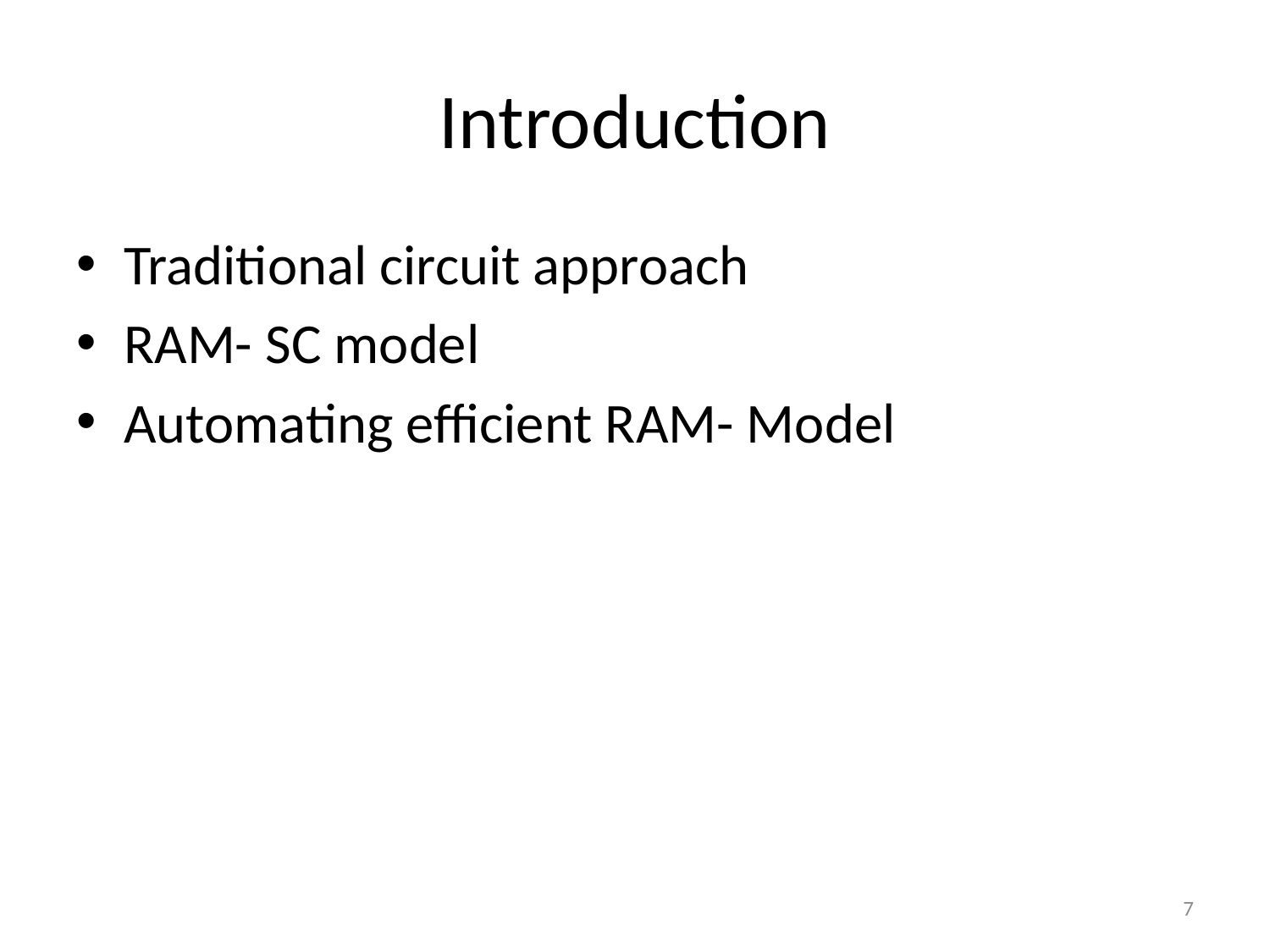

# Introduction
Traditional circuit approach
RAM- SC model
Automating efficient RAM- Model

7